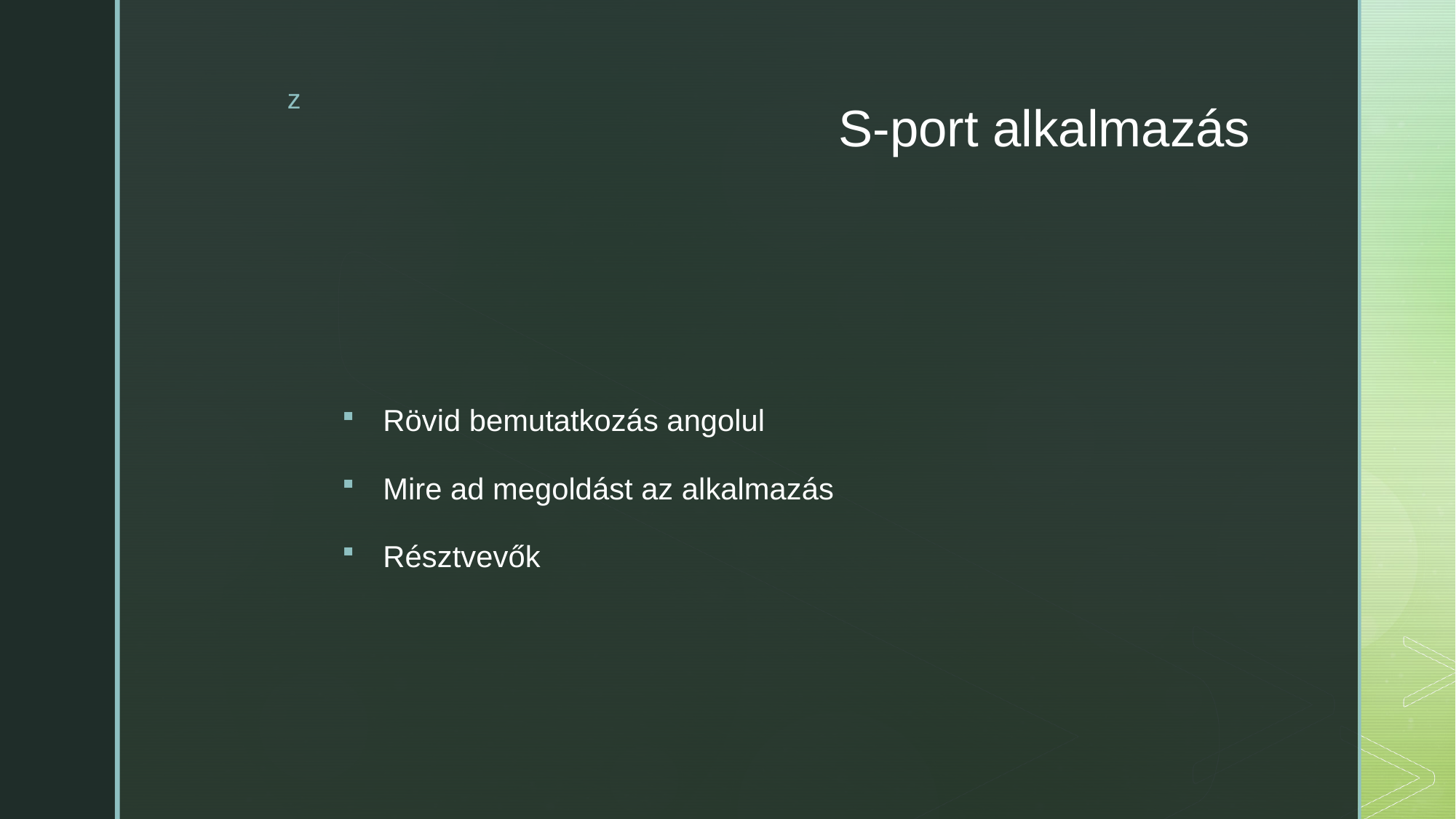

# S-port alkalmazás
Rövid bemutatkozás angolul
Mire ad megoldást az alkalmazás
Résztvevők